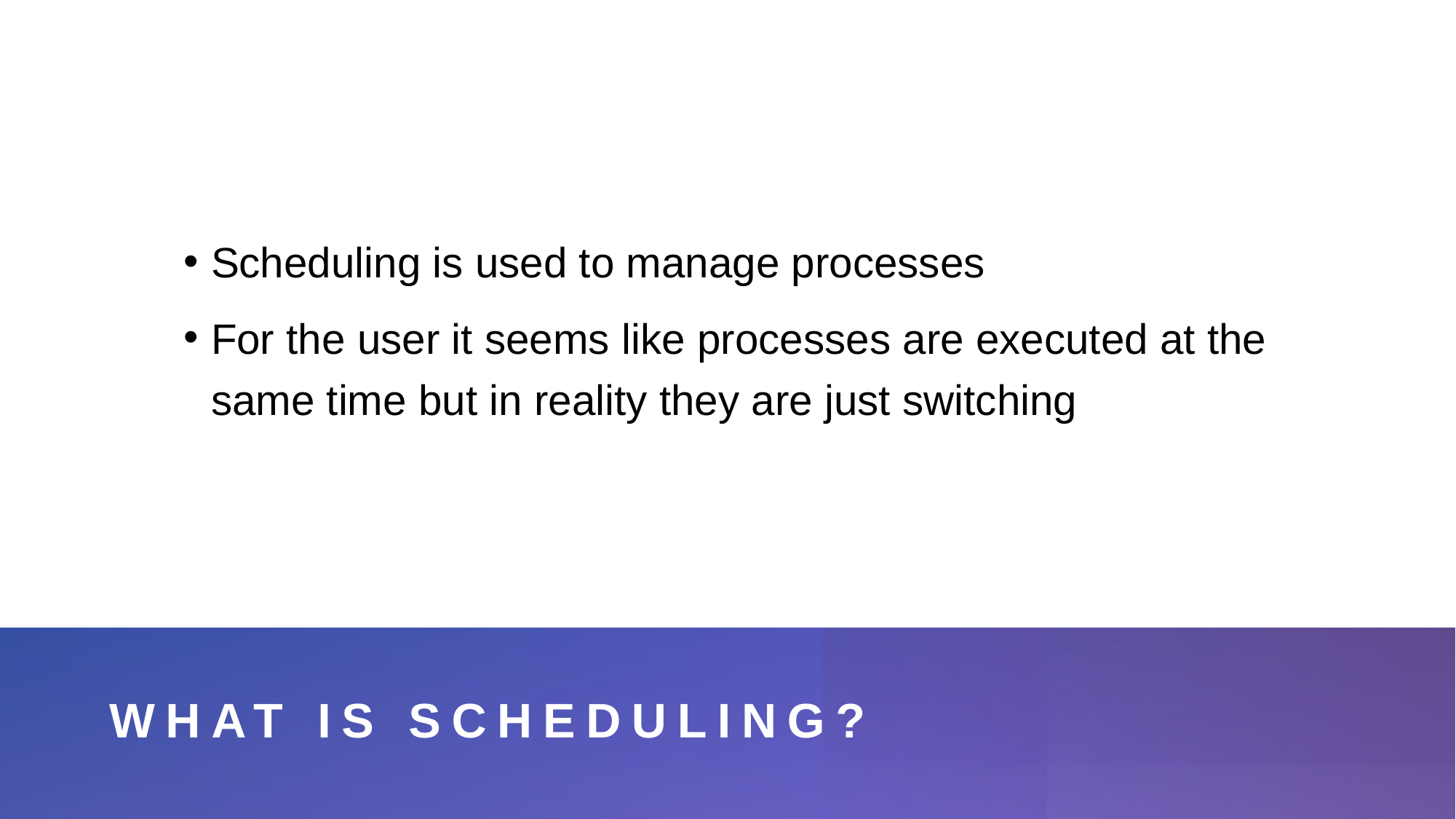

Scheduling is used to manage processes
For the user it seems like processes are executed at the same time but in reality they are just switching

# What is Scheduling?